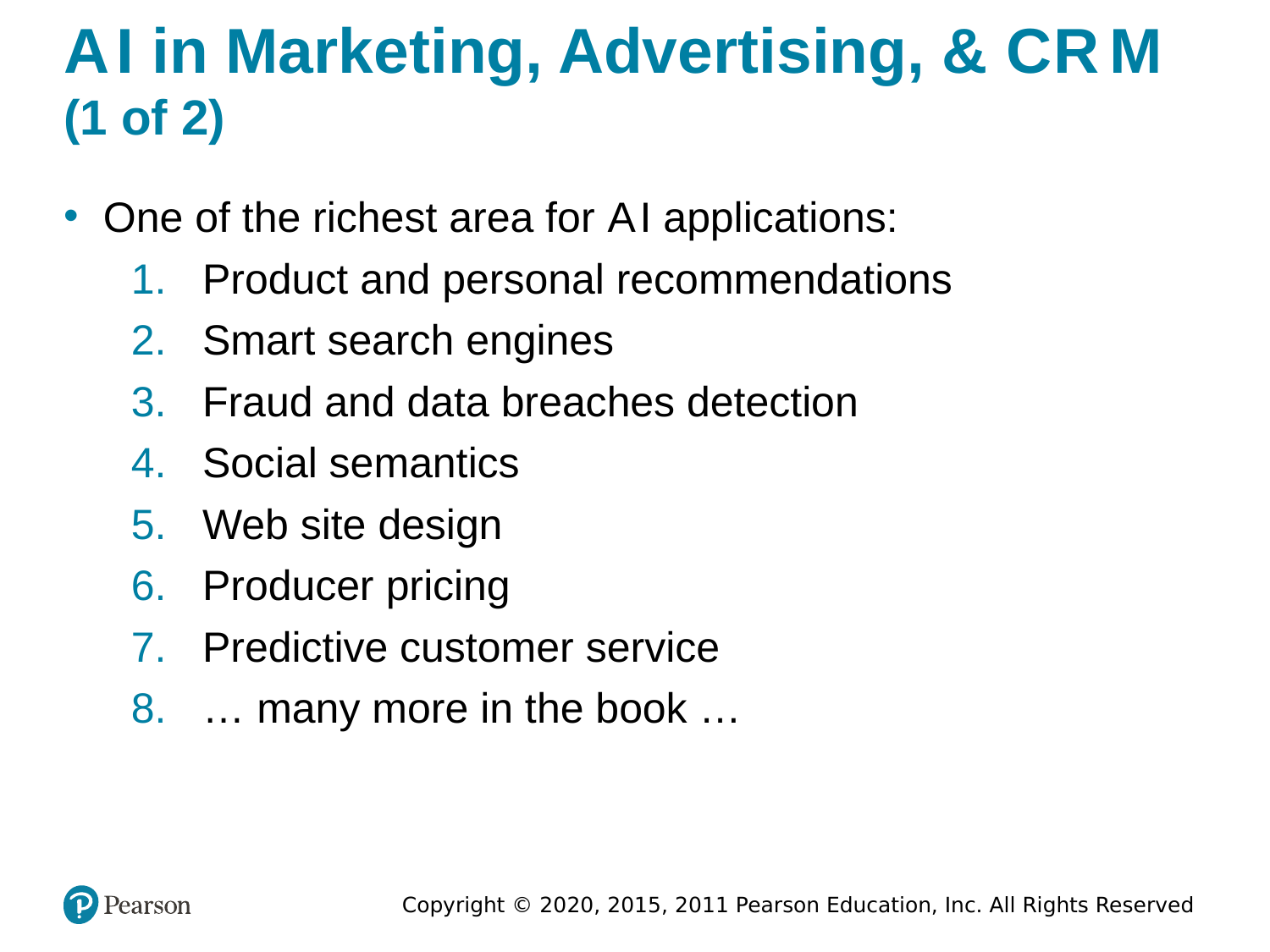

# A I in Marketing, Advertising, & C R M (1 of 2)
One of the richest area for A I applications:
Product and personal recommendations
Smart search engines
Fraud and data breaches detection
Social semantics
Web site design
Producer pricing
Predictive customer service
… many more in the book …